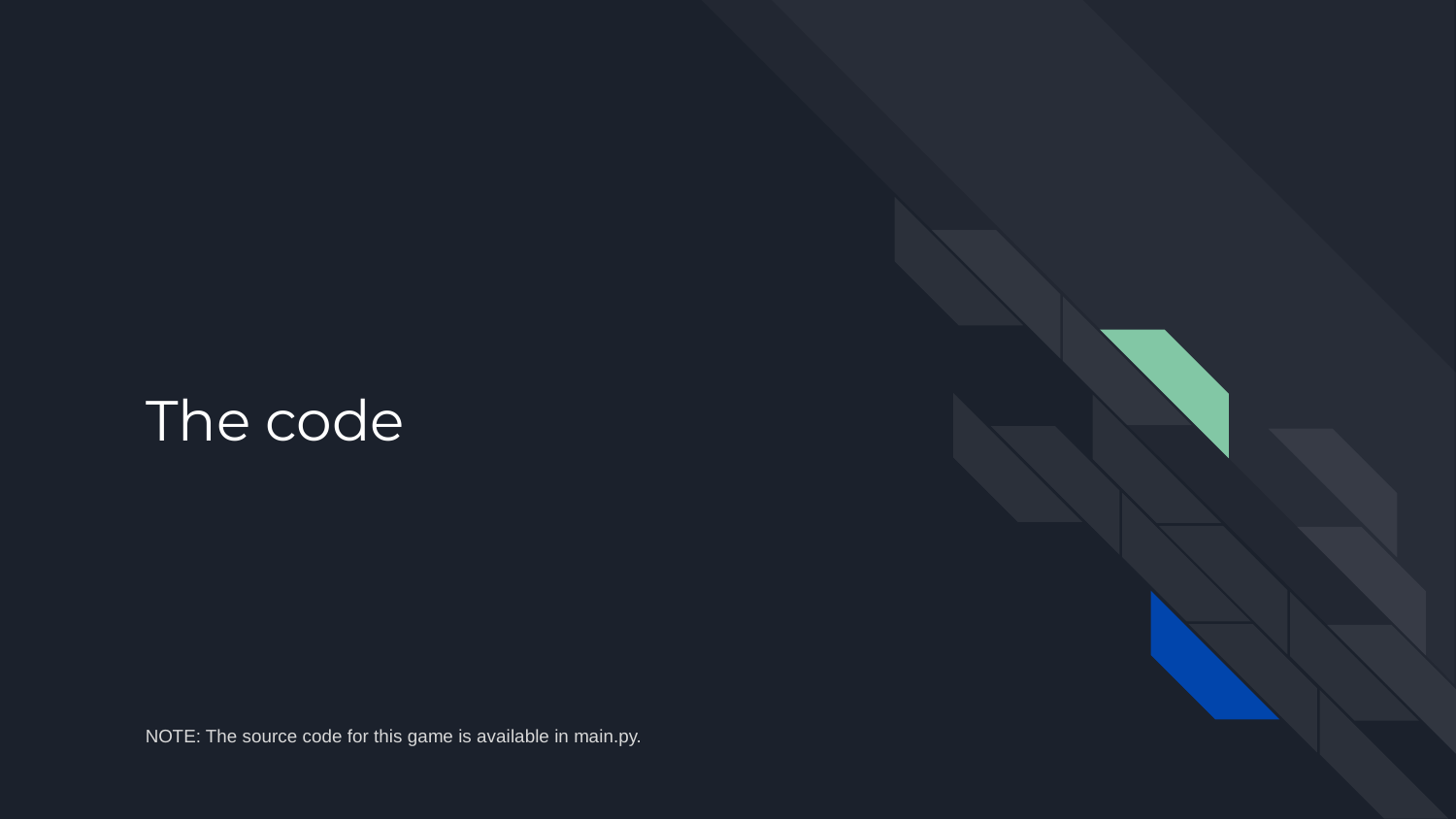

# The code
NOTE: The source code for this game is available in main.py.